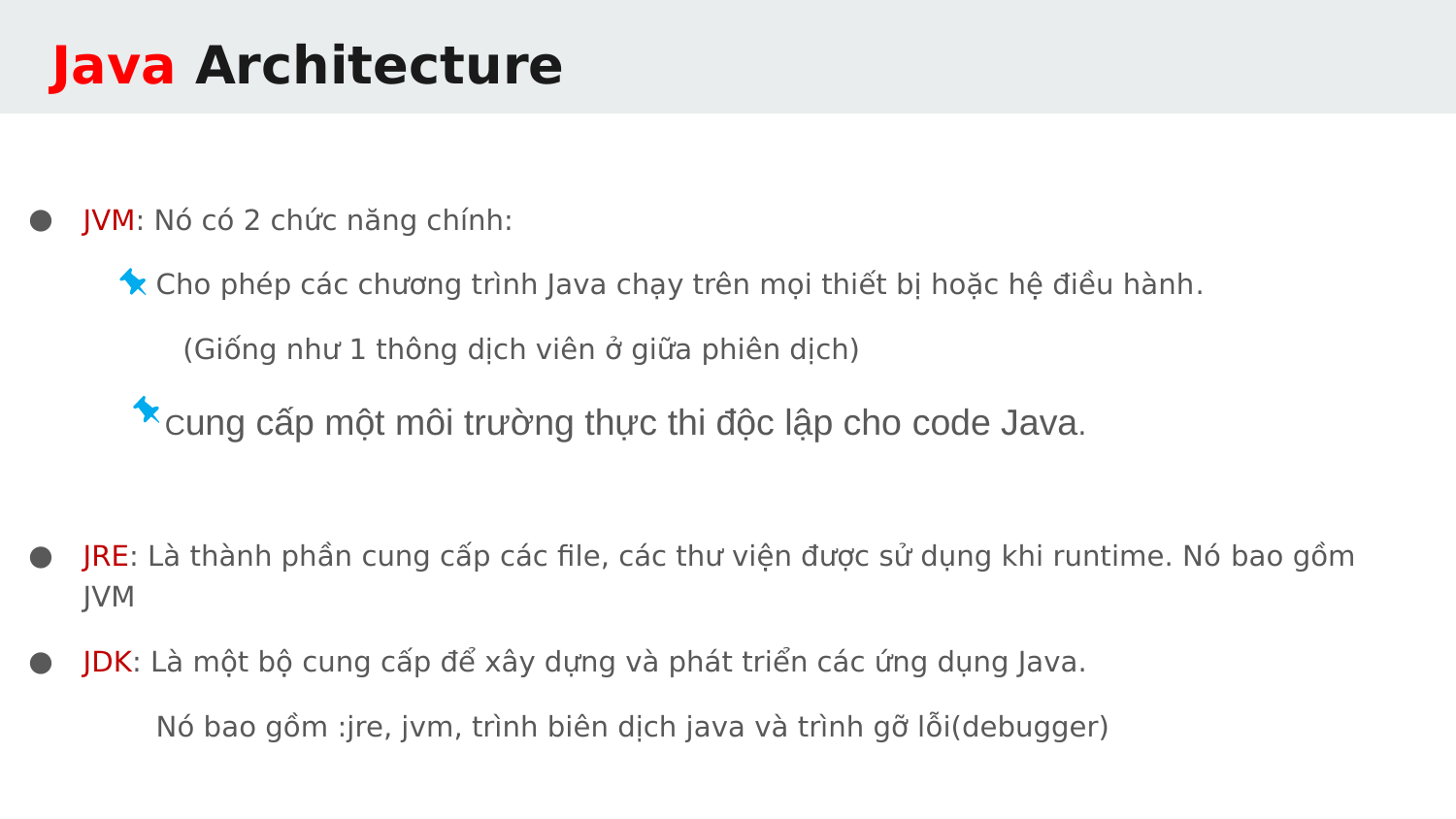

# Java Architecture
JVM: Nó có 2 chức năng chính:
	Cho phép các chương trình Java chạy trên mọi thiết bị hoặc hệ điều hành.
	   (Giống như 1 thông dịch viên ở giữa phiên dịch)
            	 Cung cấp một môi trường thực thi độc lập cho code Java.

JRE: Là thành phần cung cấp các file, các thư viện được sử dụng khi runtime. Nó bao gồm 	JVM
JDK: Là một bộ cung cấp để xây dựng và phát triển các ứng dụng Java.
	Nó bao gồm :jre, jvm, trình biên dịch java và trình gỡ lỗi(debugger)